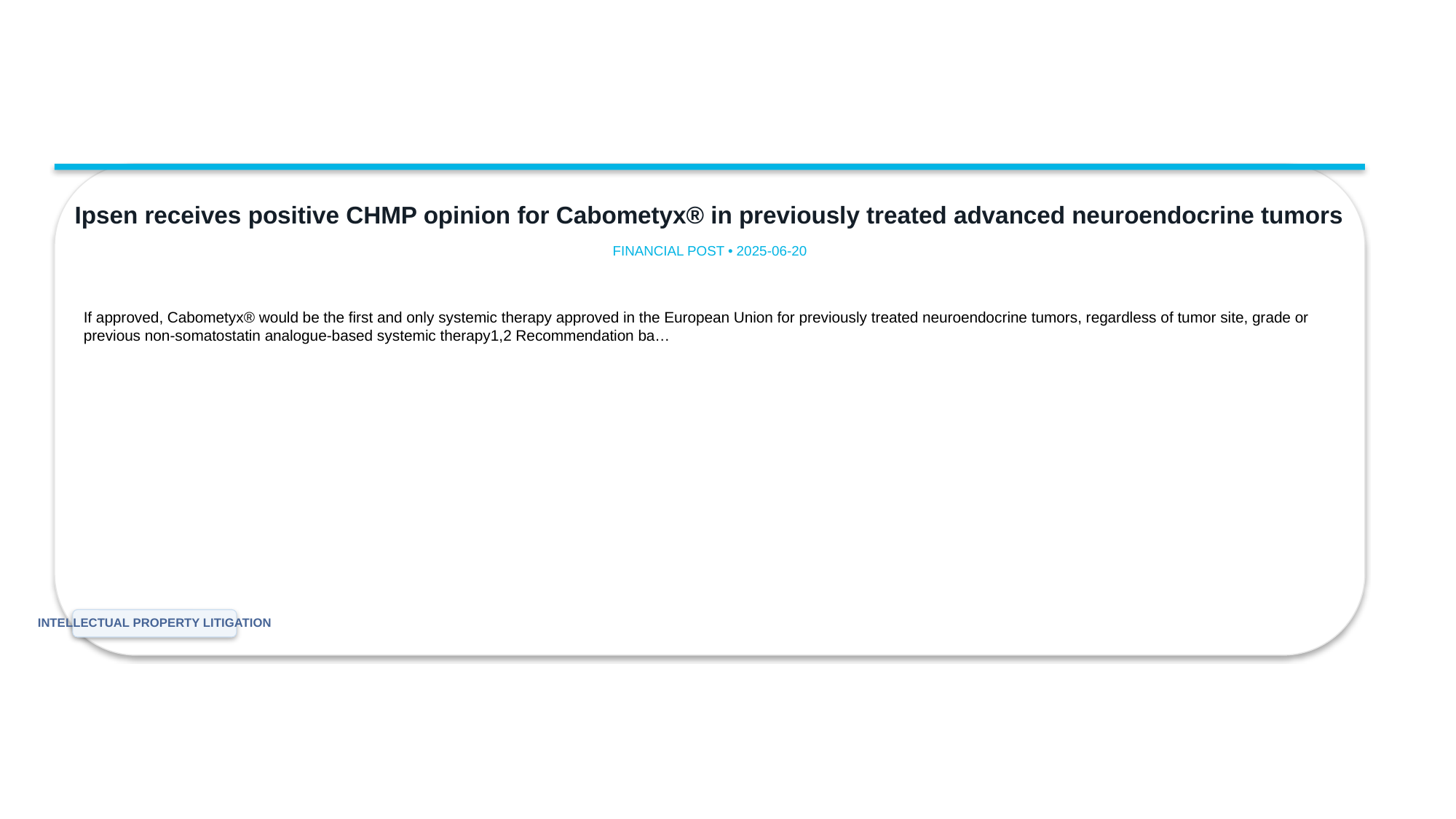

Ipsen receives positive CHMP opinion for Cabometyx® in previously treated advanced neuroendocrine tumors
FINANCIAL POST • 2025-06-20

If approved, Cabometyx® would be the first and only systemic therapy approved in the European Union for previously treated neuroendocrine tumors, regardless of tumor site, grade or previous non-somatostatin analogue-based systemic therapy1,2 Recommendation ba…

INTELLECTUAL PROPERTY LITIGATION